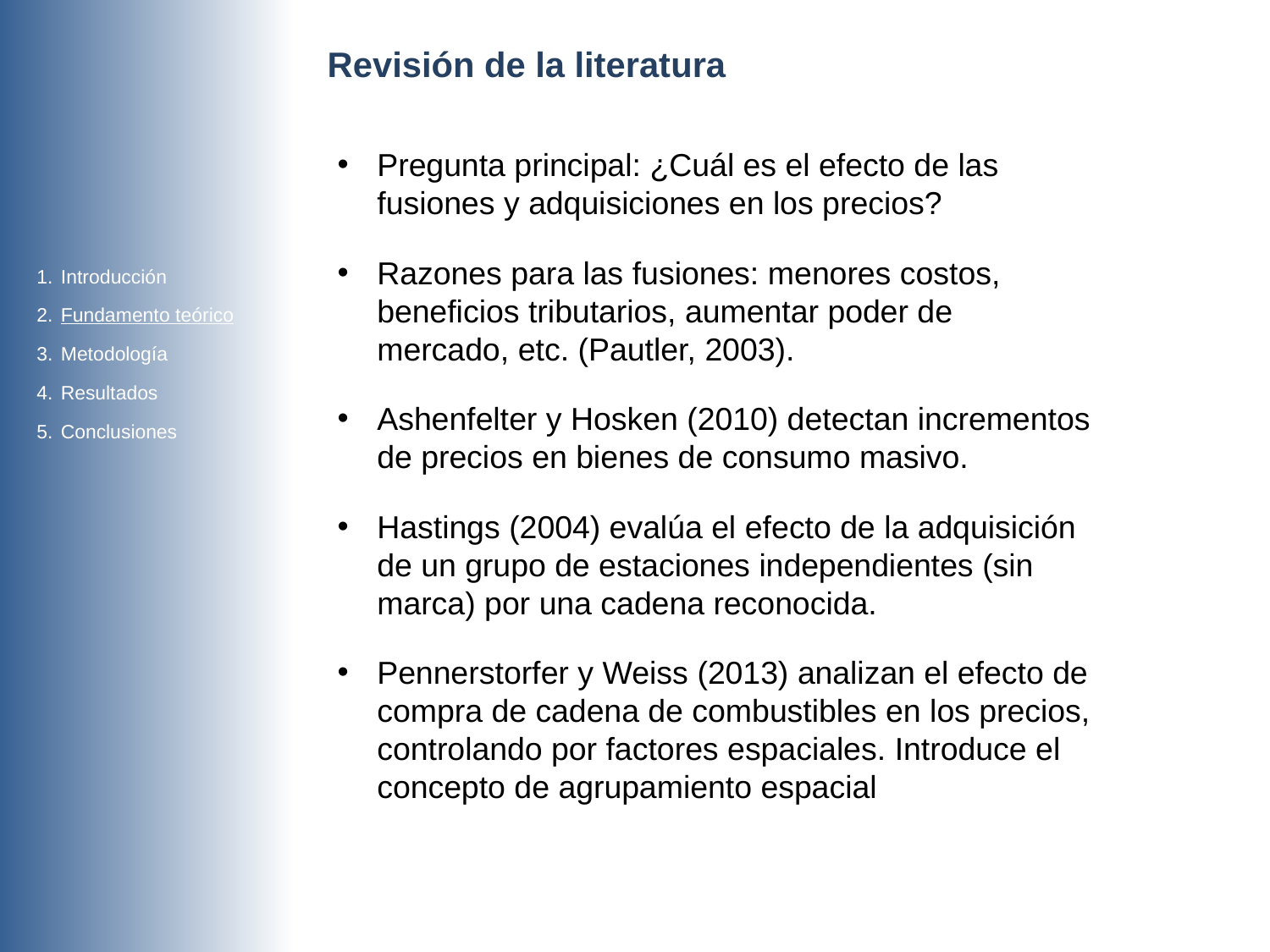

Revisión de la literatura
Pregunta principal: ¿Cuál es el efecto de las fusiones y adquisiciones en los precios?
Razones para las fusiones: menores costos, beneficios tributarios, aumentar poder de mercado, etc. (Pautler, 2003).
Ashenfelter y Hosken (2010) detectan incrementos de precios en bienes de consumo masivo.
Hastings (2004) evalúa el efecto de la adquisición de un grupo de estaciones independientes (sin marca) por una cadena reconocida.
Pennerstorfer y Weiss (2013) analizan el efecto de compra de cadena de combustibles en los precios, controlando por factores espaciales. Introduce el concepto de agrupamiento espacial

Introducción
Fundamento teórico
Metodología
Resultados
Conclusiones